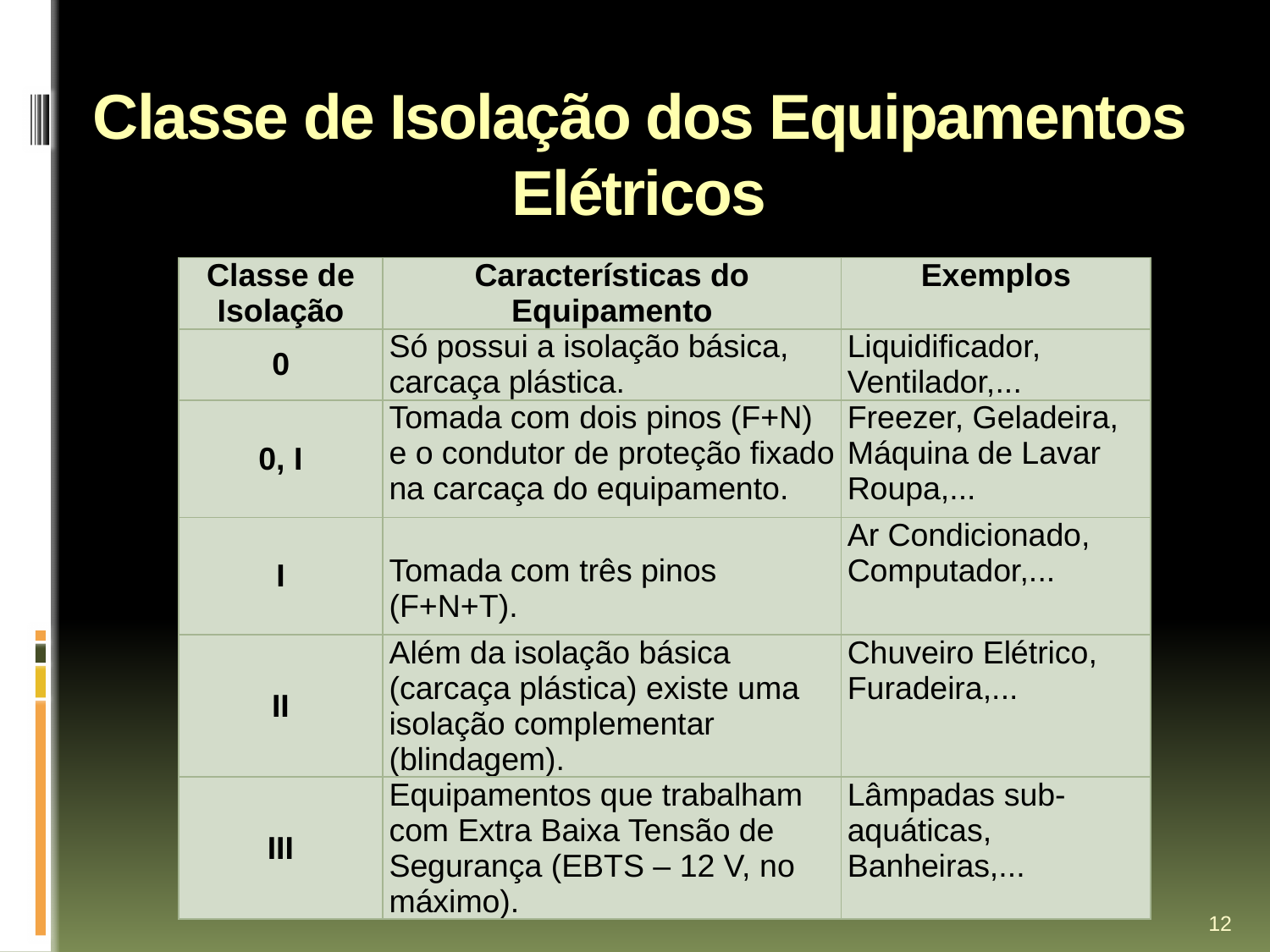

# Classe de Isolação dos Equipamentos Elétricos
| Classe de Isolação | Características do Equipamento | Exemplos |
| --- | --- | --- |
| 0 | Só possui a isolação básica, carcaça plástica. | Liquidificador, Ventilador,... |
| 0, I | Tomada com dois pinos (F+N) e o condutor de proteção fixado na carcaça do equipamento. | Freezer, Geladeira, Máquina de Lavar Roupa,... |
| I | Tomada com três pinos (F+N+T). | Ar Condicionado, Computador,... |
| II | Além da isolação básica (carcaça plástica) existe uma isolação complementar (blindagem). | Chuveiro Elétrico, Furadeira,... |
| III | Equipamentos que trabalham com Extra Baixa Tensão de Segurança (EBTS – 12 V, no máximo). | Lâmpadas sub-aquáticas, Banheiras,... |
12